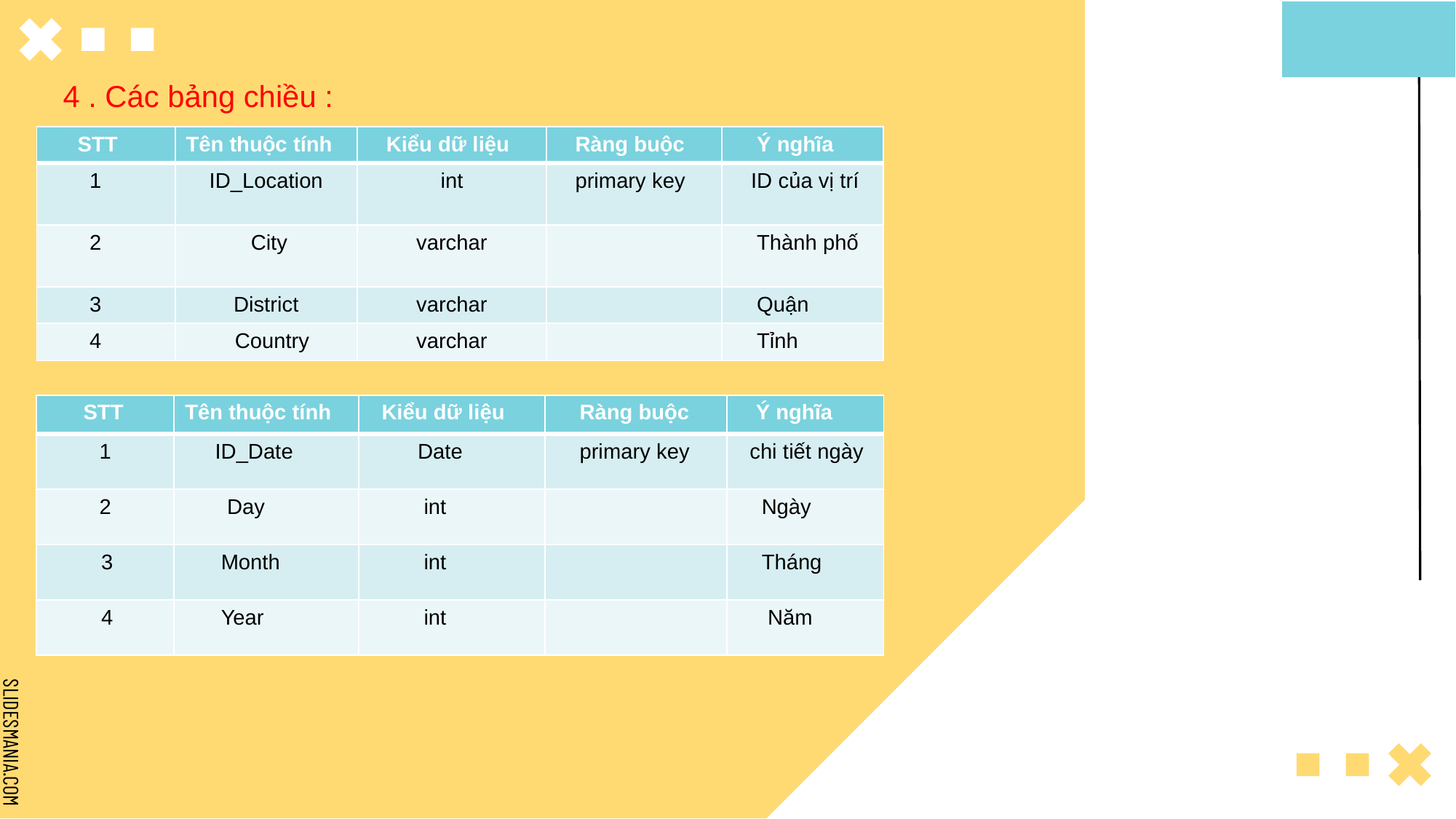

# 4 . Các bảng chiều :
| STT | Tên thuộc tính | Kiểu dữ liệu | Ràng buộc | Ý nghĩa |
| --- | --- | --- | --- | --- |
| 1 | ID\_Location | int | primary key | ID của vị trí |
| 2 | City | varchar |  | Thành phố |
| 3 | District | varchar |  | Quận |
| 4 | Country | varchar |  | Tỉnh |
| STT | Tên thuộc tính | Kiểu dữ liệu | Ràng buộc | Ý nghĩa |
| --- | --- | --- | --- | --- |
| 1 | ID\_Date | Date | primary key | chi tiết ngày |
| 2 | Day | int |  | Ngày |
| 3 | Month | int |  | Tháng |
| 4 | Year | int |  | Năm |